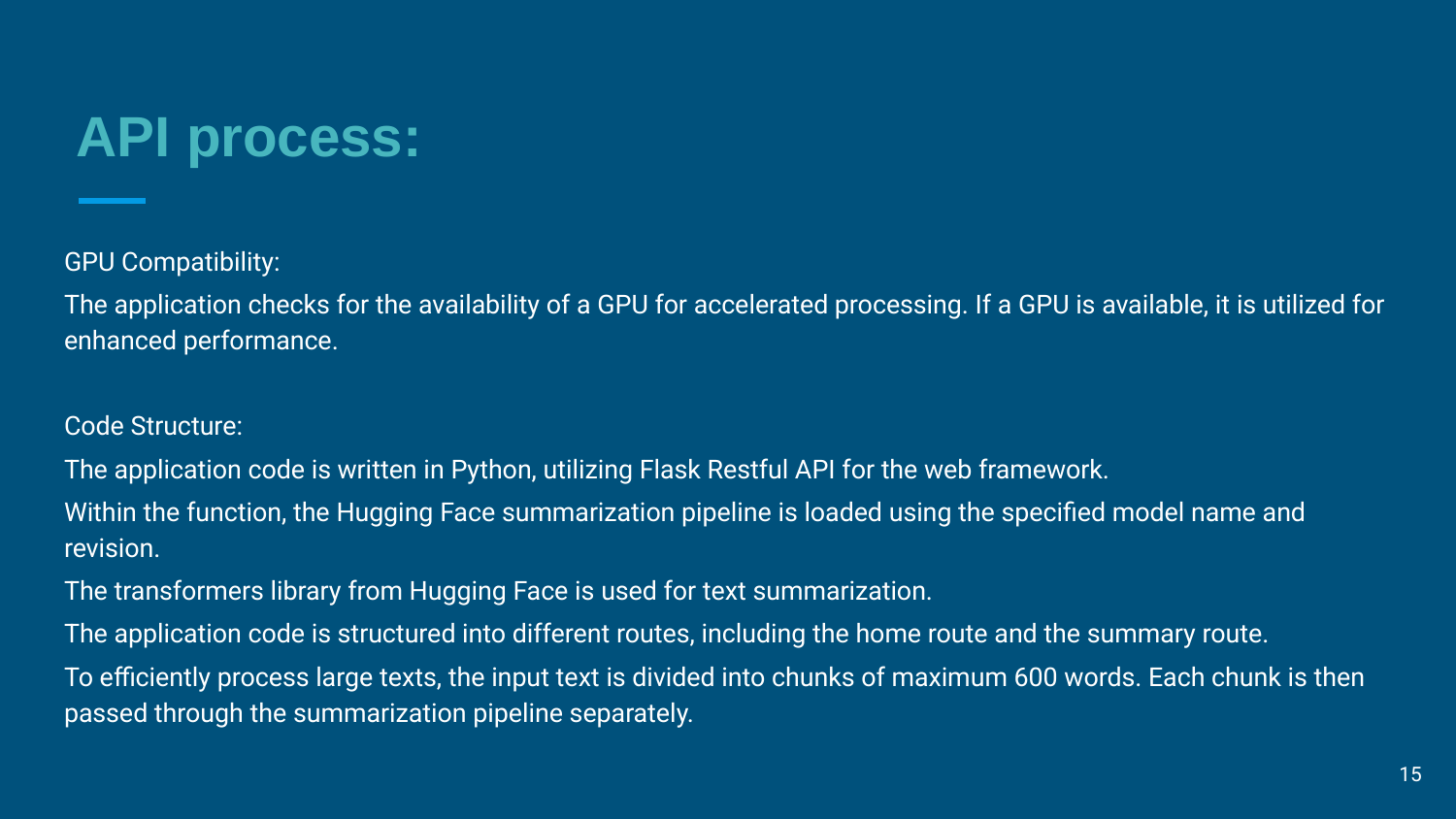

# API process:
GPU Compatibility:
The application checks for the availability of a GPU for accelerated processing. If a GPU is available, it is utilized for enhanced performance.

Code Structure:
The application code is written in Python, utilizing Flask Restful API for the web framework.
Within the function, the Hugging Face summarization pipeline is loaded using the specified model name and revision.
The transformers library from Hugging Face is used for text summarization.
The application code is structured into different routes, including the home route and the summary route.
To efficiently process large texts, the input text is divided into chunks of maximum 600 words. Each chunk is then passed through the summarization pipeline separately.

15